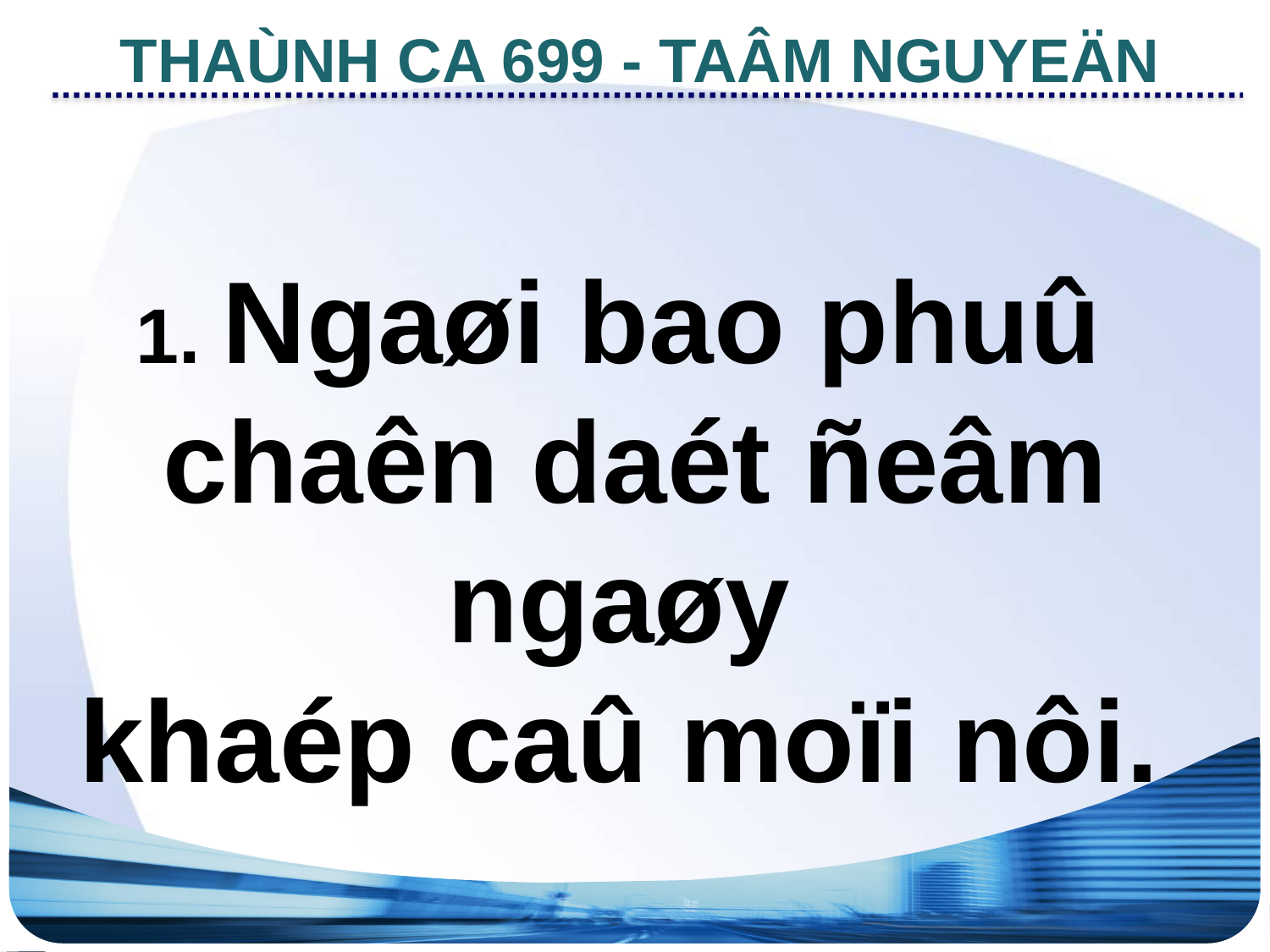

THAÙNH CA 699 - TAÂM NGUYEÄN
1. Ngaøi bao phuû
chaên daét ñeâm ngaøy
khaép caû moïi nôi.